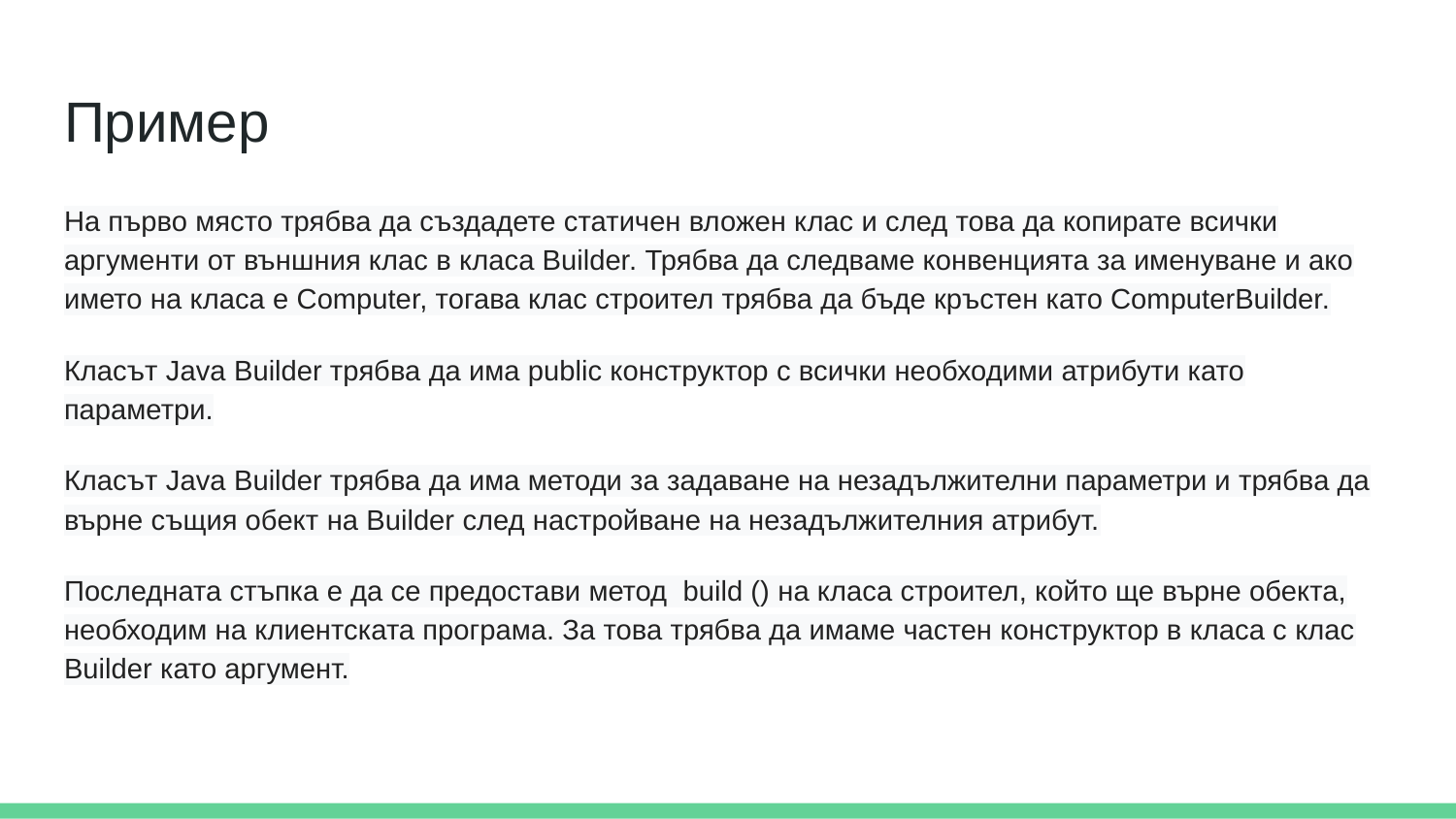

# Пример

На първо място трябва да създадете статичен вложен клас и след това да копирате всички аргументи от външния клас в класа Builder. Трябва да следваме конвенцията за именуване и ако името на класа е Computer, тогава клас строител трябва да бъде кръстен като ComputerBuilder.
Класът Java Builder трябва да има public конструктор с всички необходими атрибути като параметри.
Класът Java Builder трябва да има методи за задаване на незадължителни параметри и трябва да върне същия обект на Builder след настройване на незадължителния атрибут.
Последната стъпка е да се предостави метод  build () на класа строител, който ще върне обекта, необходим на клиентската програма. За това трябва да имаме частен конструктор в класа с клас Builder като аргумент.